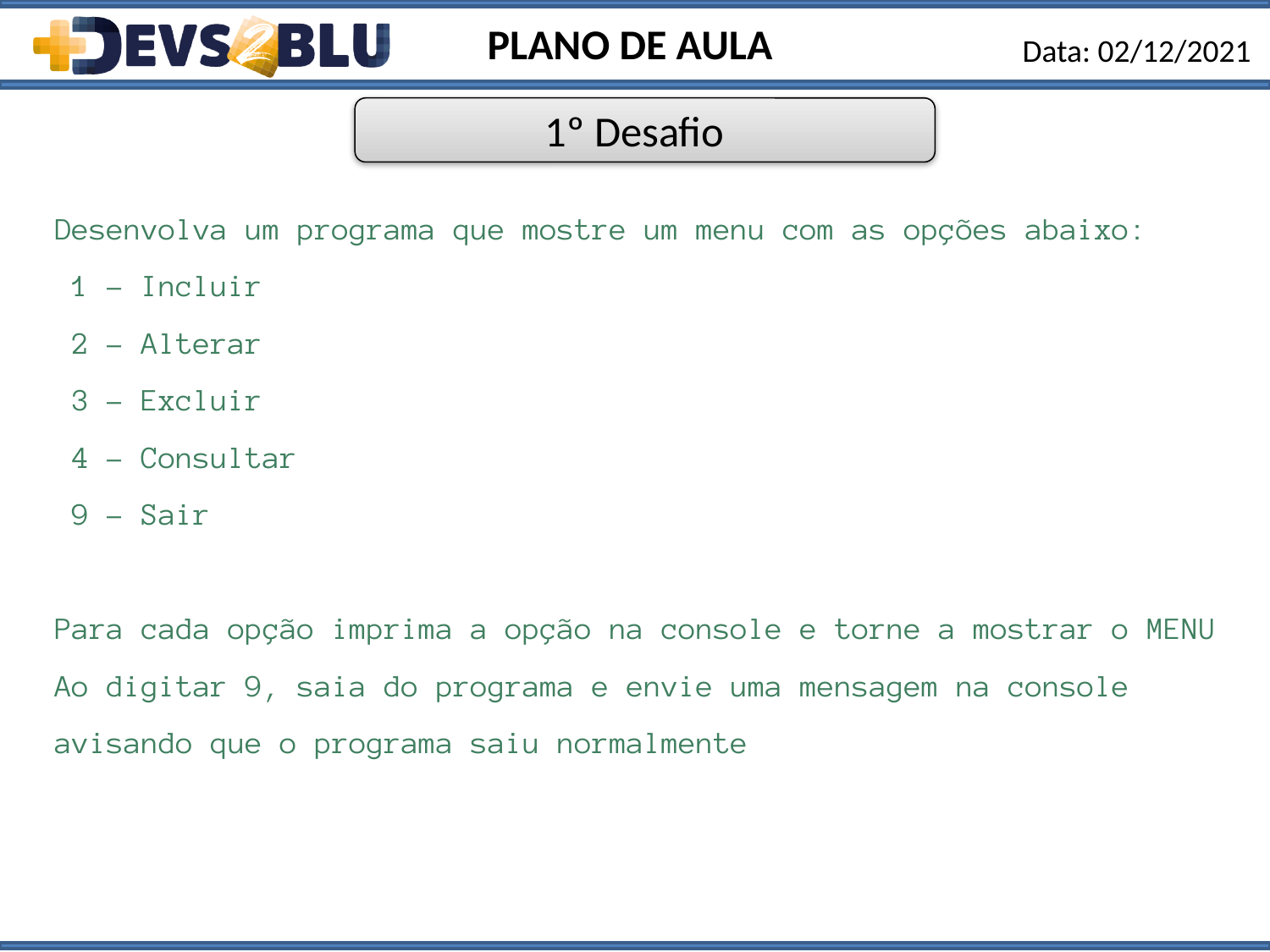

PLANO DE AULA
Data: 02/12/2021
1º Desafio

Desenvolva um programa que mostre um menu com as opções abaixo:
 1 - Incluir
 2 - Alterar
 3 - Excluir
 4 - Consultar
 9 - Sair

Para cada opção imprima a opção na console e torne a mostrar o MENU
Ao digitar 9, saia do programa e envie uma mensagem na console
avisando que o programa saiu normalmente